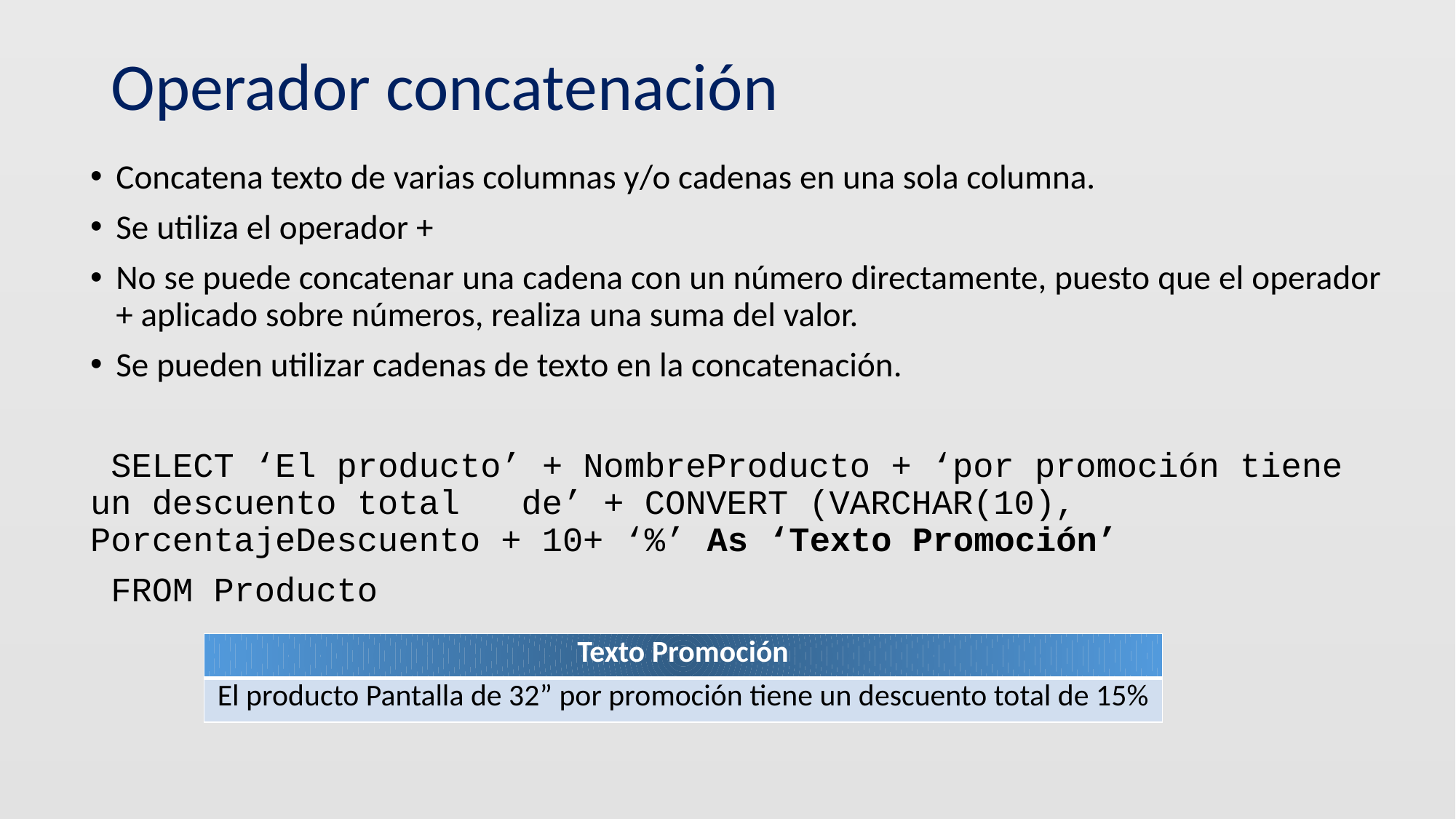

# Operador concatenación
Concatena texto de varias columnas y/o cadenas en una sola columna.
Se utiliza el operador +
No se puede concatenar una cadena con un número directamente, puesto que el operador + aplicado sobre números, realiza una suma del valor.
Se pueden utilizar cadenas de texto en la concatenación.

 SELECT ‘El producto’ + NombreProducto + ‘por promoción tiene un descuento total   de’ + CONVERT (VARCHAR(10), PorcentajeDescuento + 10+ ‘%’ As ‘Texto Promoción’
 FROM Producto

| Texto Promoción |
| --- |
| El producto Pantalla de 32” por promoción tiene un descuento total de 15% |